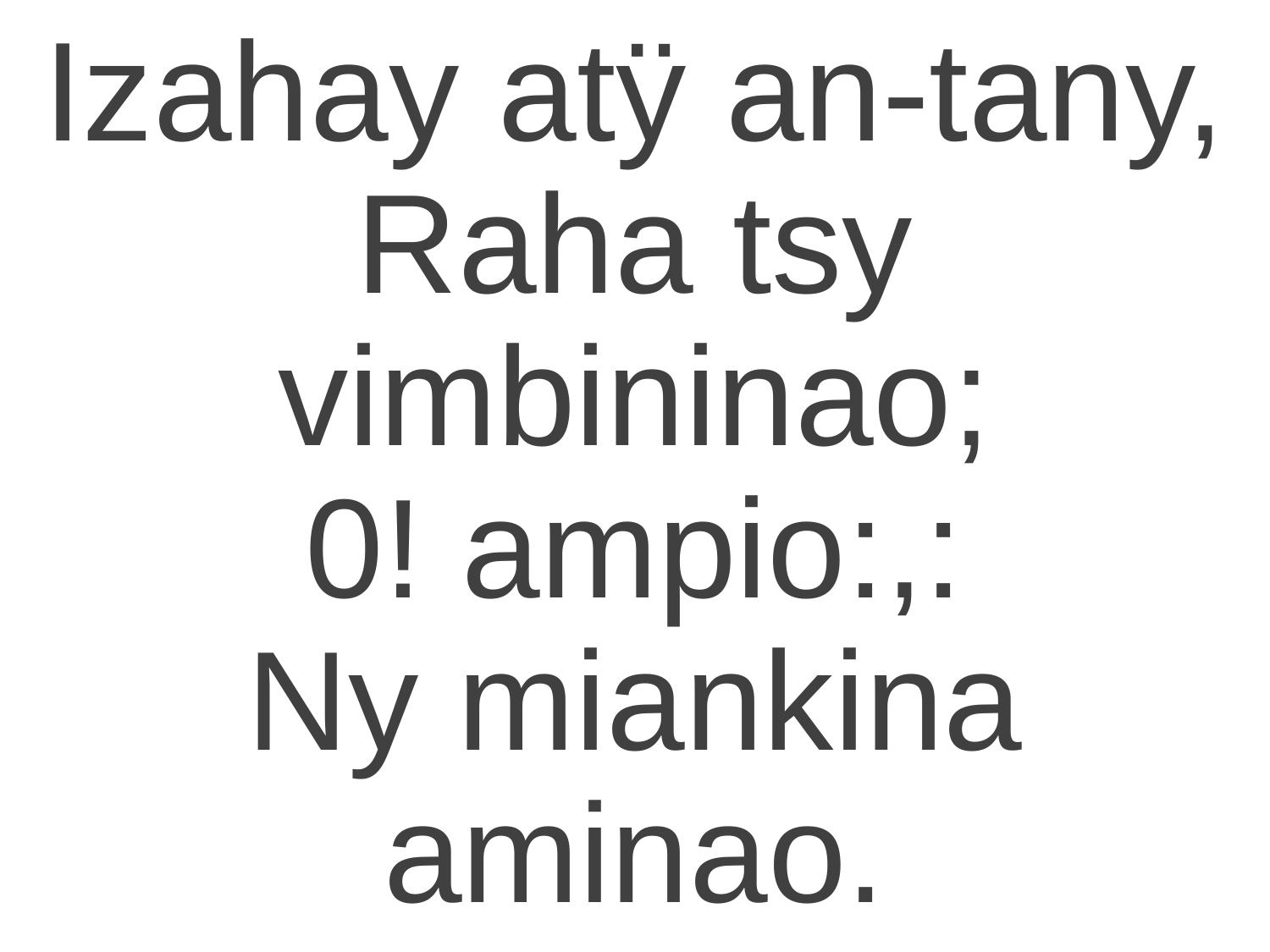

Izahay atÿ an-tany,
Raha tsy vimbininao;
0! ampio:,:
Ny miankina aminao.